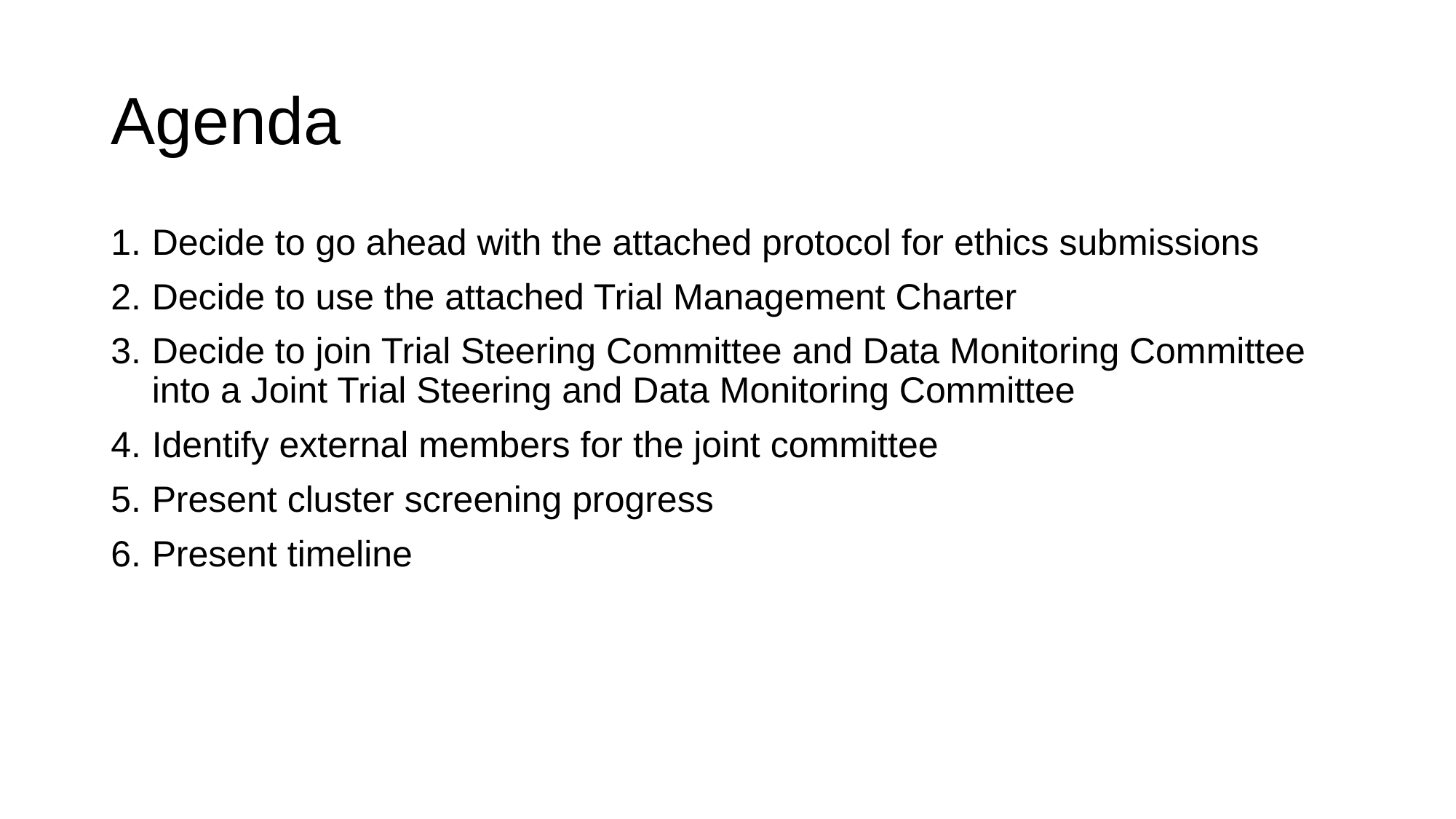

# Agenda
Decide to go ahead with the attached protocol for ethics submissions
Decide to use the attached Trial Management Charter
Decide to join Trial Steering Committee and Data Monitoring Committee into a Joint Trial Steering and Data Monitoring Committee
Identify external members for the joint committee
Present cluster screening progress
Present timeline